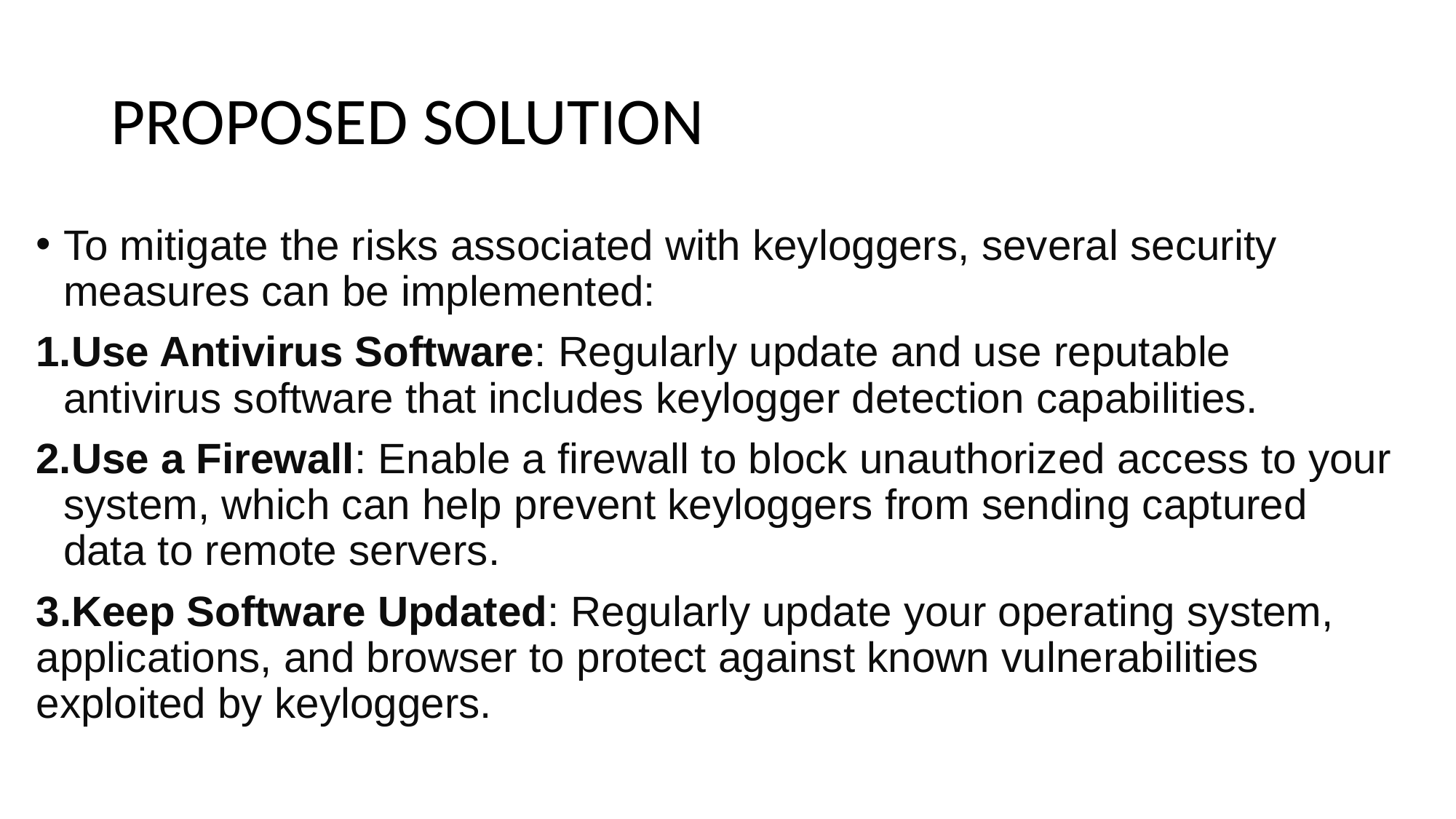

# PROPOSED SOLUTION
To mitigate the risks associated with keyloggers, several security measures can be implemented:
Use Antivirus Software: Regularly update and use reputable antivirus software that includes keylogger detection capabilities.
Use a Firewall: Enable a firewall to block unauthorized access to your system, which can help prevent keyloggers from sending captured data to remote servers.
3.Keep Software Updated: Regularly update your operating system, applications, and browser to protect against known vulnerabilities exploited by keyloggers.